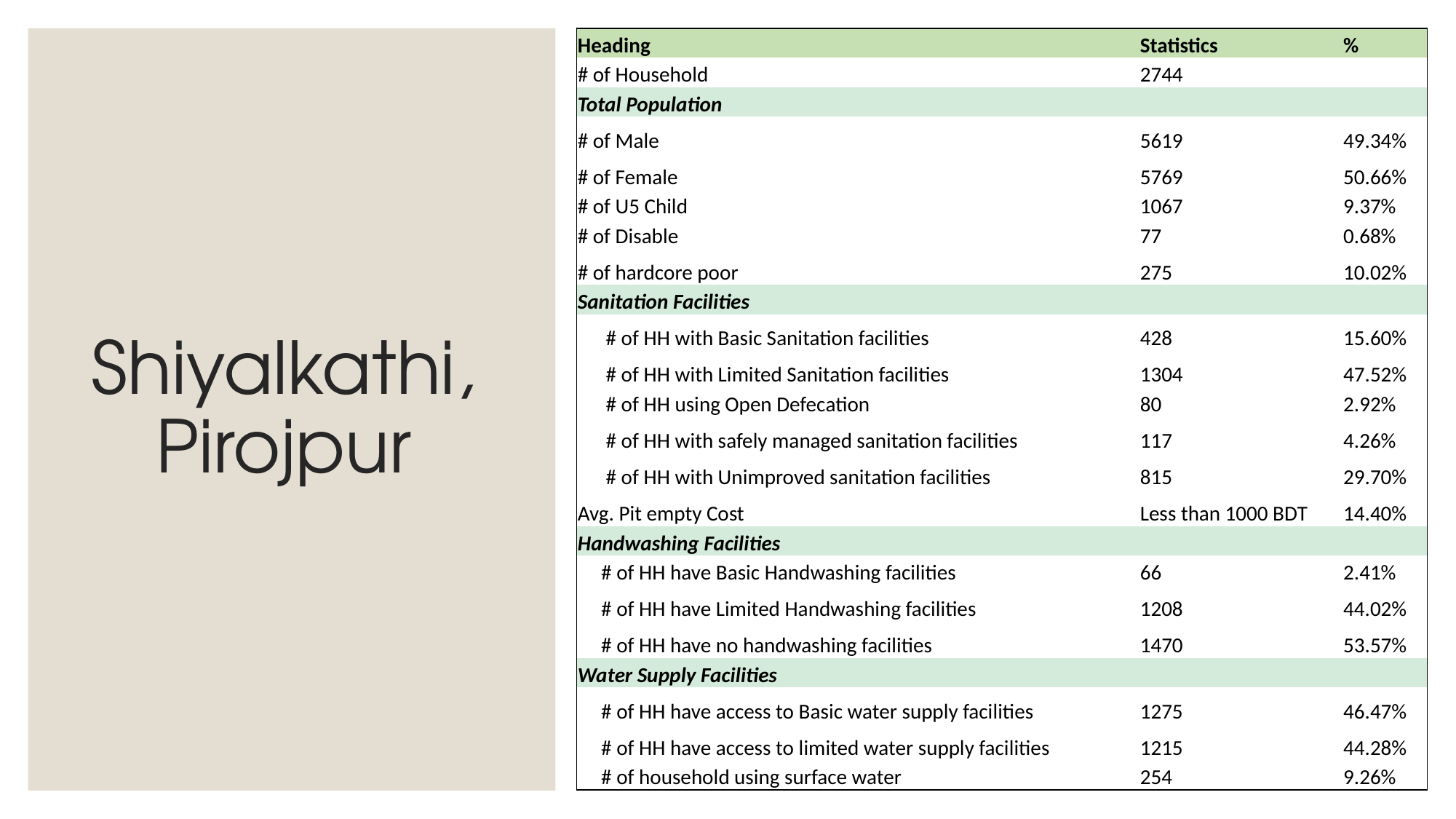

| Heading | Statistics | % |
| --- | --- | --- |
| # of Household | 2744 |  |
| Total Population |  |  |
| # of Male | 5619 | 49.34% |
| # of Female | 5769 | 50.66% |
| # of U5 Child | 1067 | 9.37% |
| # of Disable | 77 | 0.68% |
| # of hardcore poor | 275 | 10.02% |
| Sanitation Facilities |  |  |
| # of HH with Basic Sanitation facilities | 428 | 15.60% |
| # of HH with Limited Sanitation facilities | 1304 | 47.52% |
| # of HH using Open Defecation | 80 | 2.92% |
| # of HH with safely managed sanitation facilities | 117 | 4.26% |
| # of HH with Unimproved sanitation facilities | 815 | 29.70% |
| Avg. Pit empty Cost | Less than 1000 BDT | 14.40% |
| Handwashing Facilities |  |  |
| # of HH have Basic Handwashing facilities | 66 | 2.41% |
| # of HH have Limited Handwashing facilities | 1208 | 44.02% |
| # of HH have no handwashing facilities | 1470 | 53.57% |
| Water Supply Facilities |  |  |
| # of HH have access to Basic water supply facilities | 1275 | 46.47% |
| # of HH have access to limited water supply facilities | 1215 | 44.28% |
| # of household using surface water | 254 | 9.26% |
# Shiyalkathi, Pirojpur